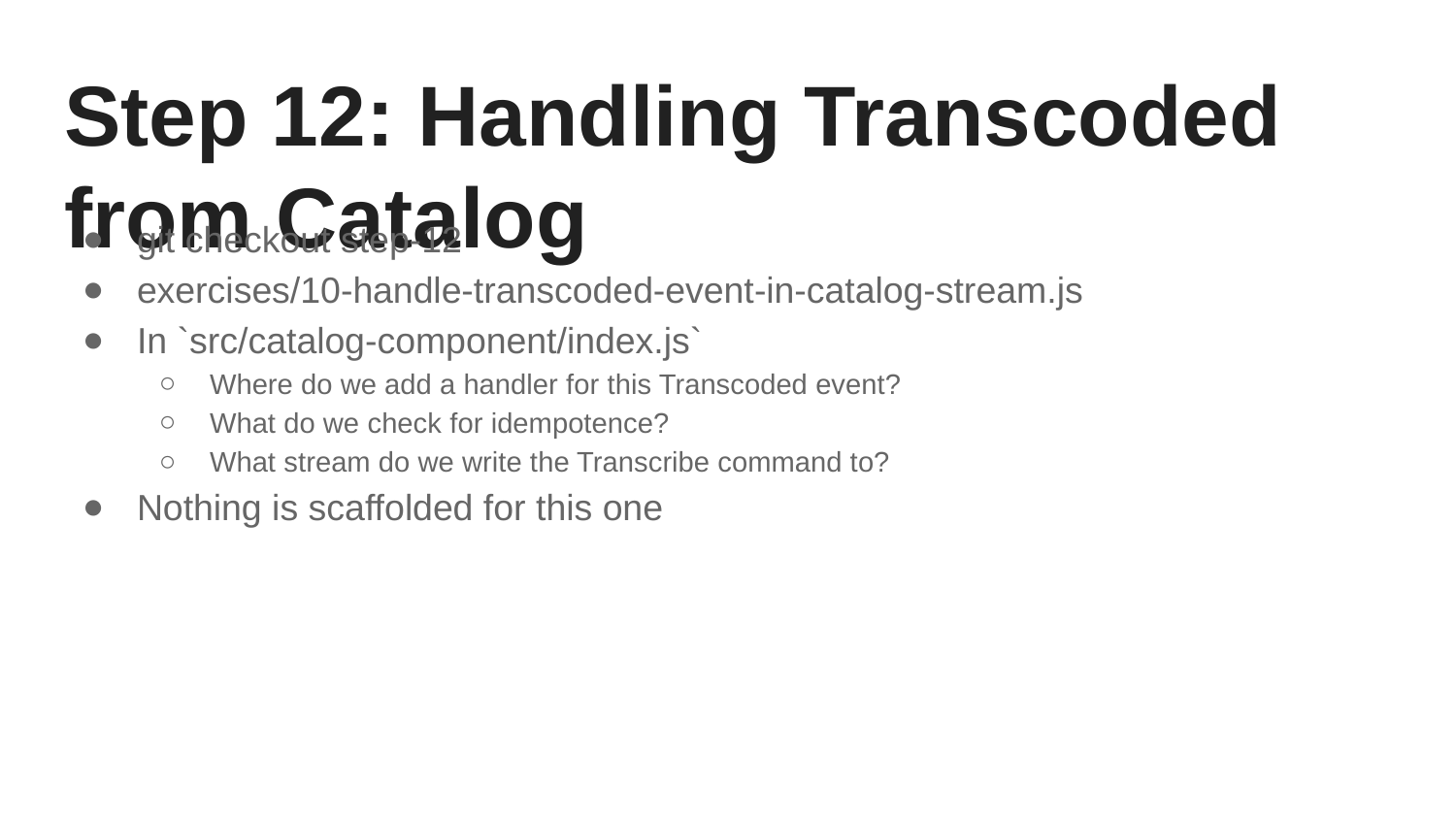

# Step 12: Handling Transcoded from Catalog

git checkout step-12
exercises/10-handle-transcoded-event-in-catalog-stream.js
In `src/catalog-component/index.js`
Where do we add a handler for this Transcoded event?
What do we check for idempotence?
What stream do we write the Transcribe command to?
Nothing is scaffolded for this one